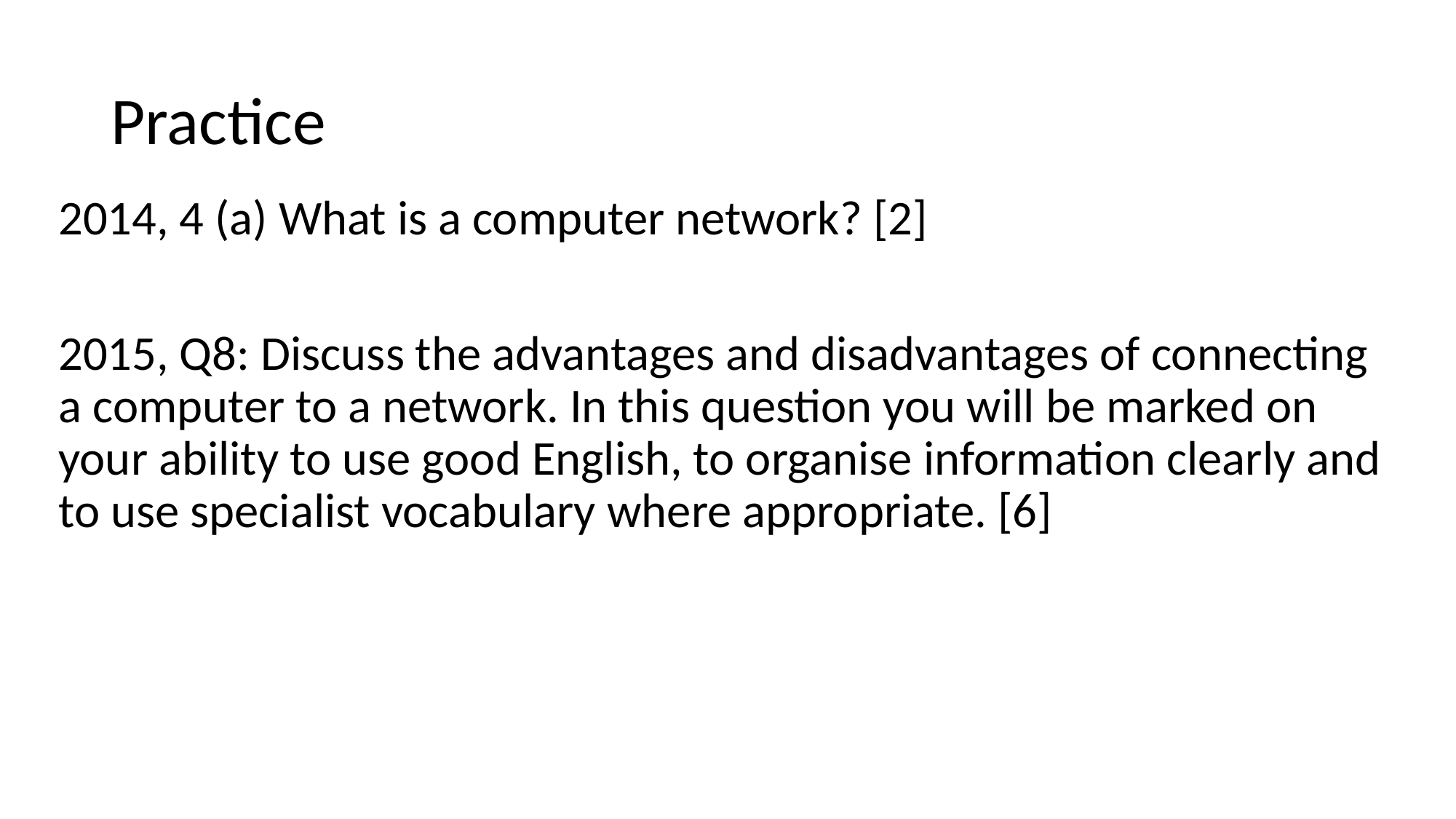

# Practice
2014, 4 (a) What is a computer network? [2]

2015, Q8: Discuss the advantages and disadvantages of connecting a computer to a network. In this question you will be marked on your ability to use good English, to organise information clearly and to use specialist vocabulary where appropriate. [6]